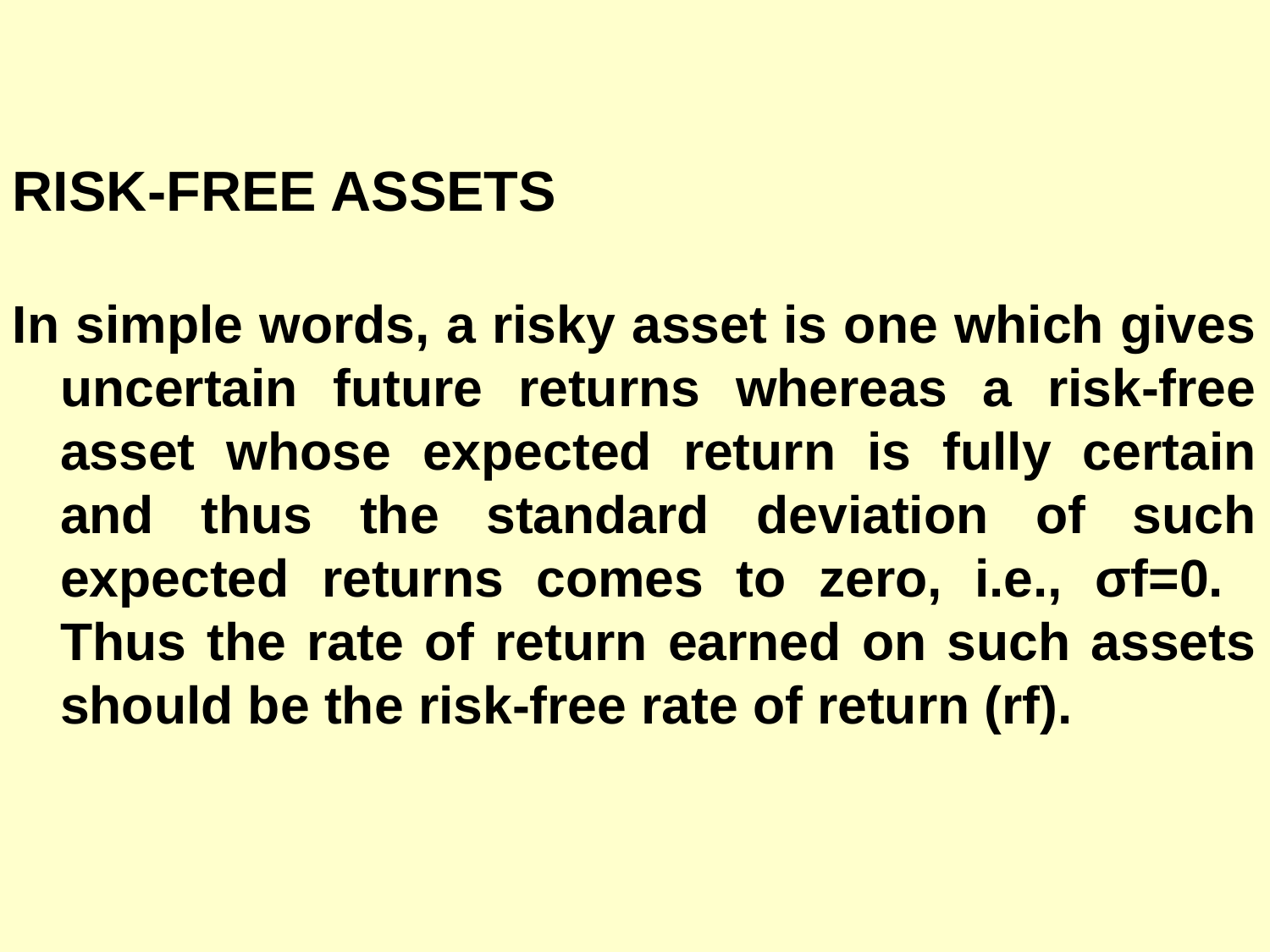

RISK-FREE ASSETS

In simple words, a risky asset is one which gives uncertain future returns whereas a risk-free asset whose expected return is fully certain and thus the standard deviation of such expected returns comes to zero, i.e., σf=0.  Thus the rate of return earned on such assets should be the risk-free rate of return (rf).